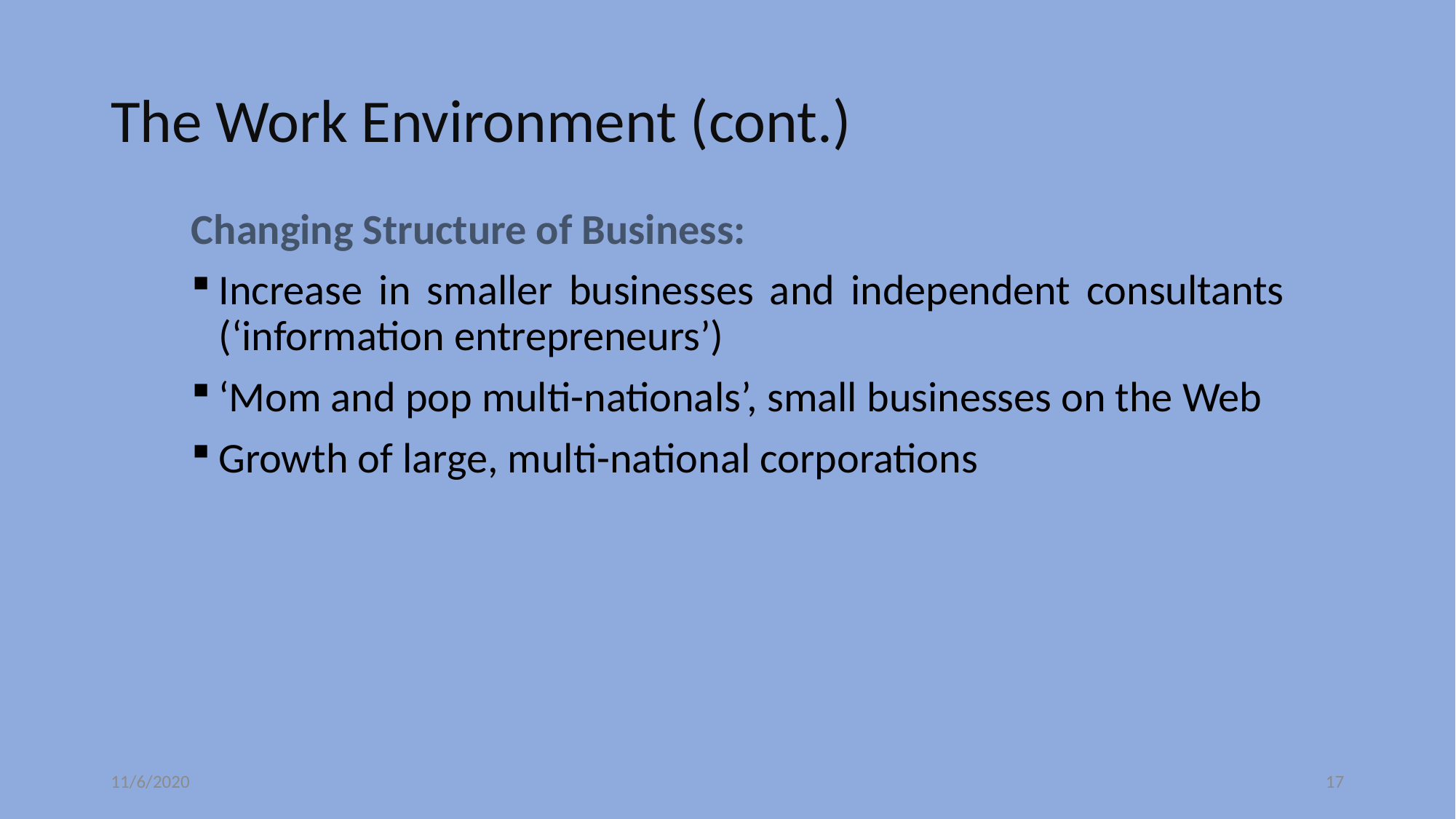

# The Work Environment (cont.)
Changing Structure of Business:
Increase in smaller businesses and independent consultants (‘information entrepreneurs’)
‘Mom and pop multi-nationals’, small businesses on the Web
Growth of large, multi-national corporations
11/6/2020
17